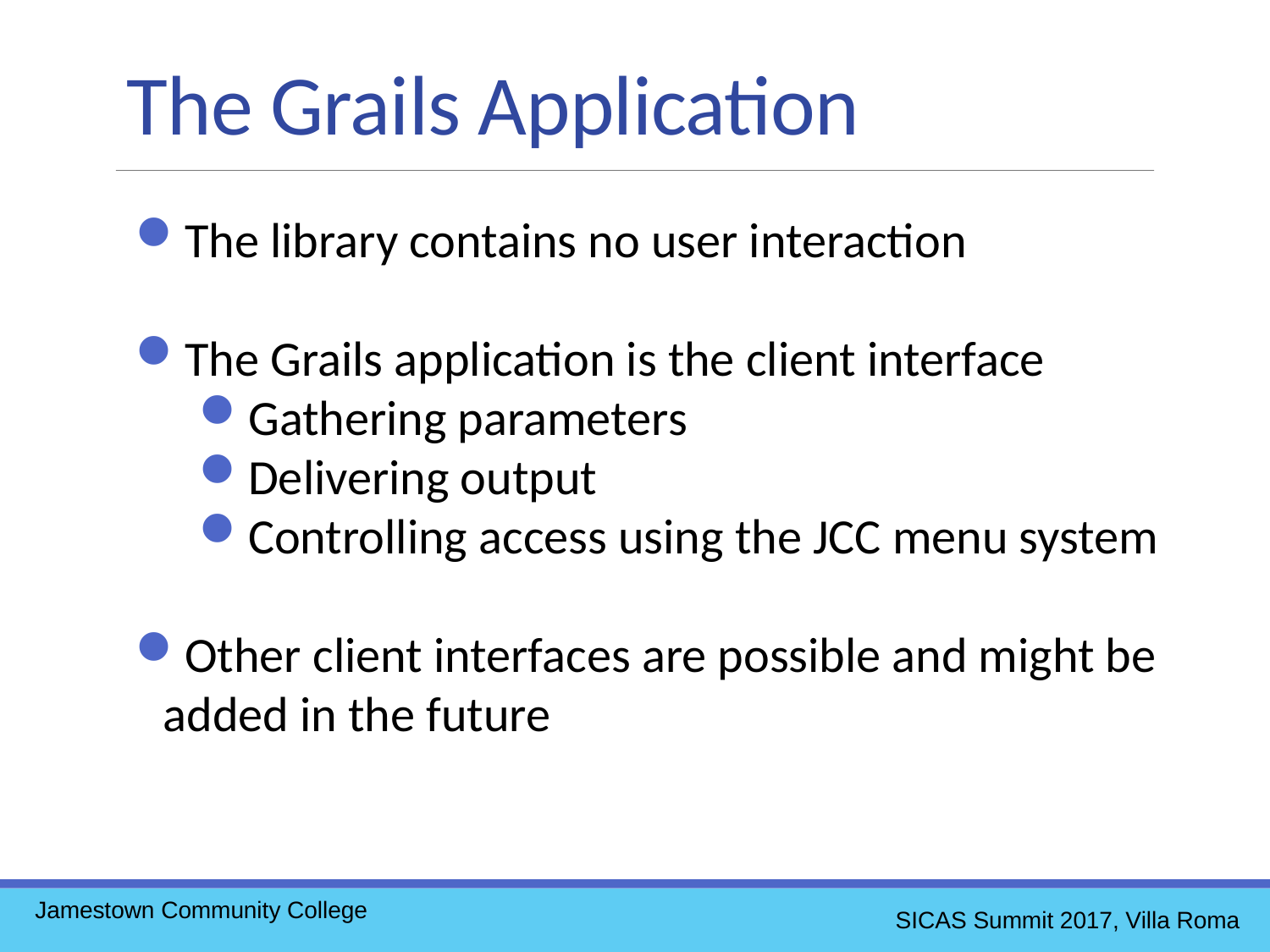

The Grails Application
The library contains no user interaction

The Grails application is the client interface
Gathering parameters
Delivering output
Controlling access using the JCC menu system

Other client interfaces are possible and might be added in the future
Jamestown Community College
SICAS Summit 2017, Villa Roma